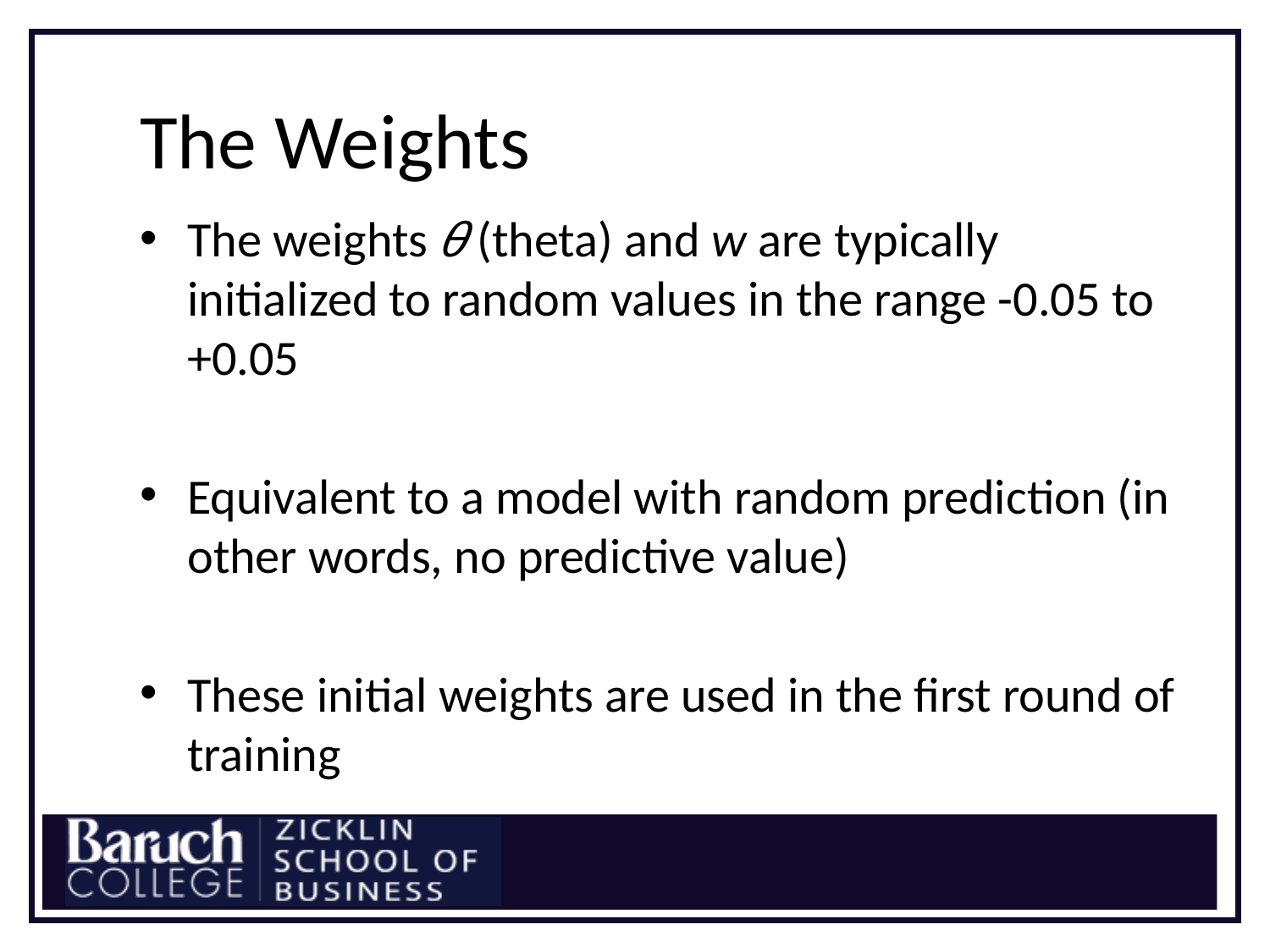

# The Weights
The weights θ (theta) and w are typically initialized to random values in the range -0.05 to +0.05

Equivalent to a model with random prediction (in other words, no predictive value)

These initial weights are used in the first round of training